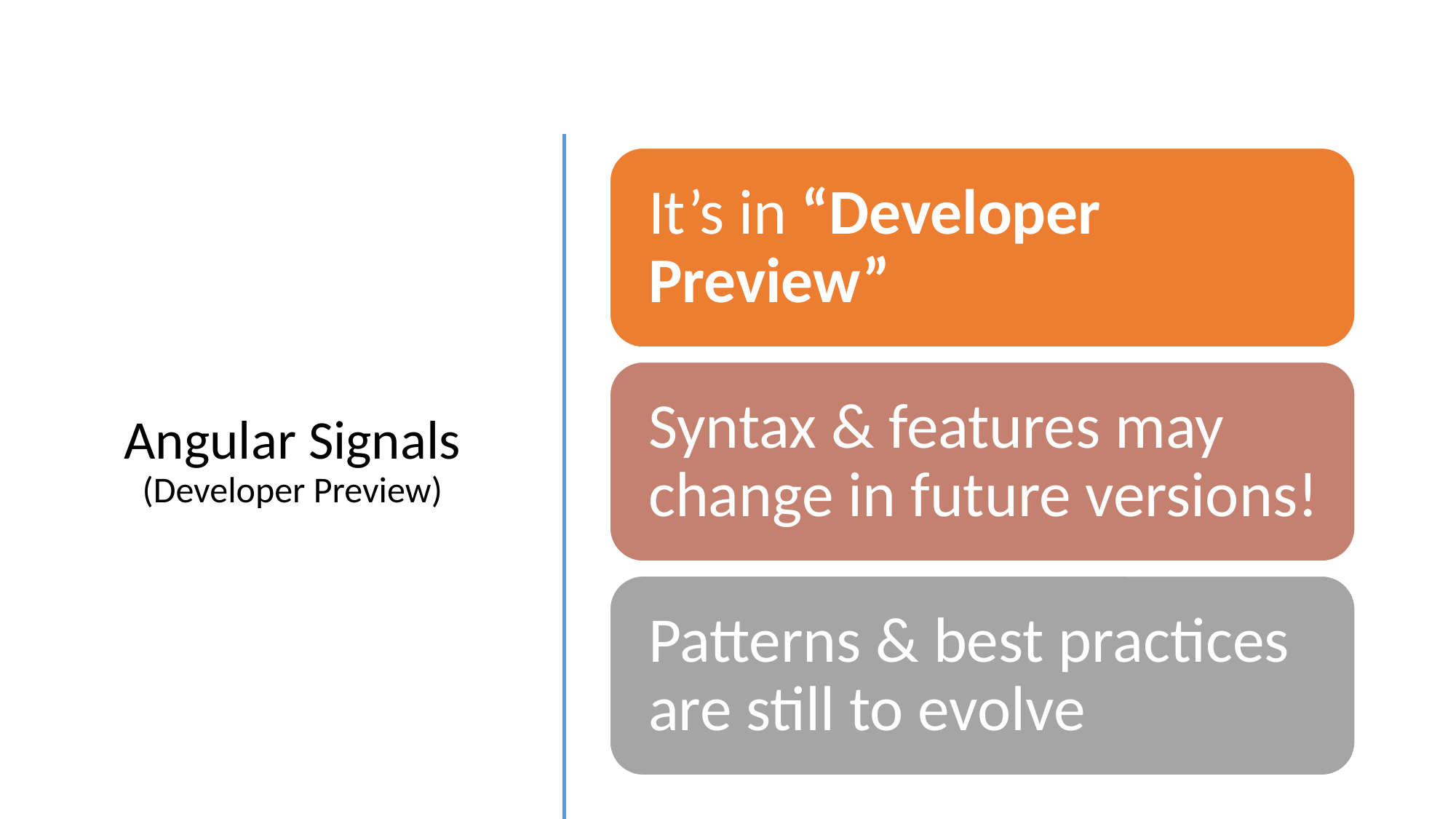

# Angular Signals (Developer Preview)
It’s in “Developer Preview”
Syntax & features may change in future versions!
Patterns & best practices are still to evolve